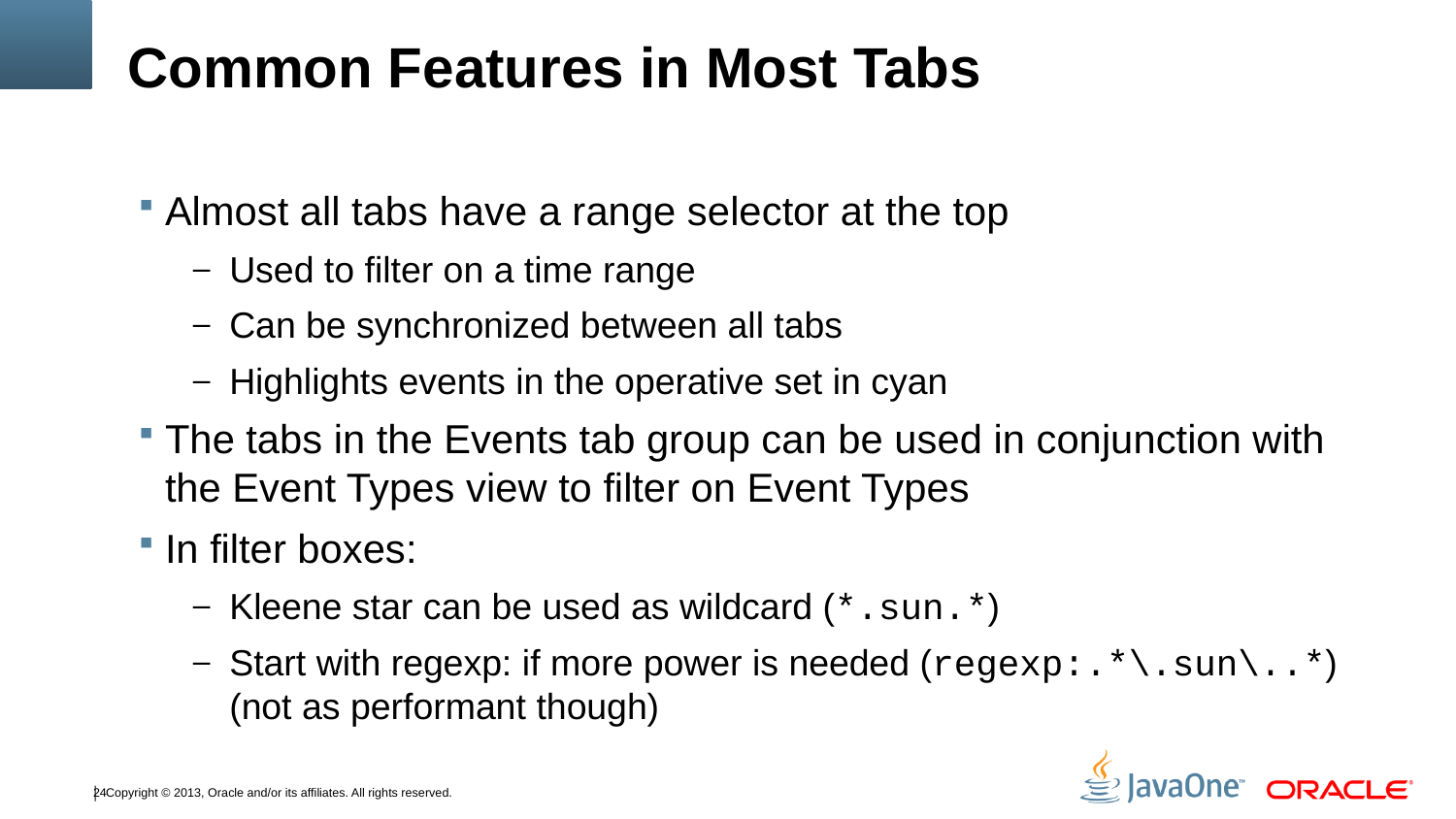

# Common Features in Most Tabs

Almost all tabs have a range selector at the top
Used to filter on a time range
Can be synchronized between all tabs
Highlights events in the operative set in cyan
The tabs in the Events tab group can be used in conjunction with the Event Types view to filter on Event Types
In filter boxes:
Kleene star can be used as wildcard (*.sun.*)
Start with regexp: if more power is needed (regexp:.*\.sun\..*)
(not as performant though)